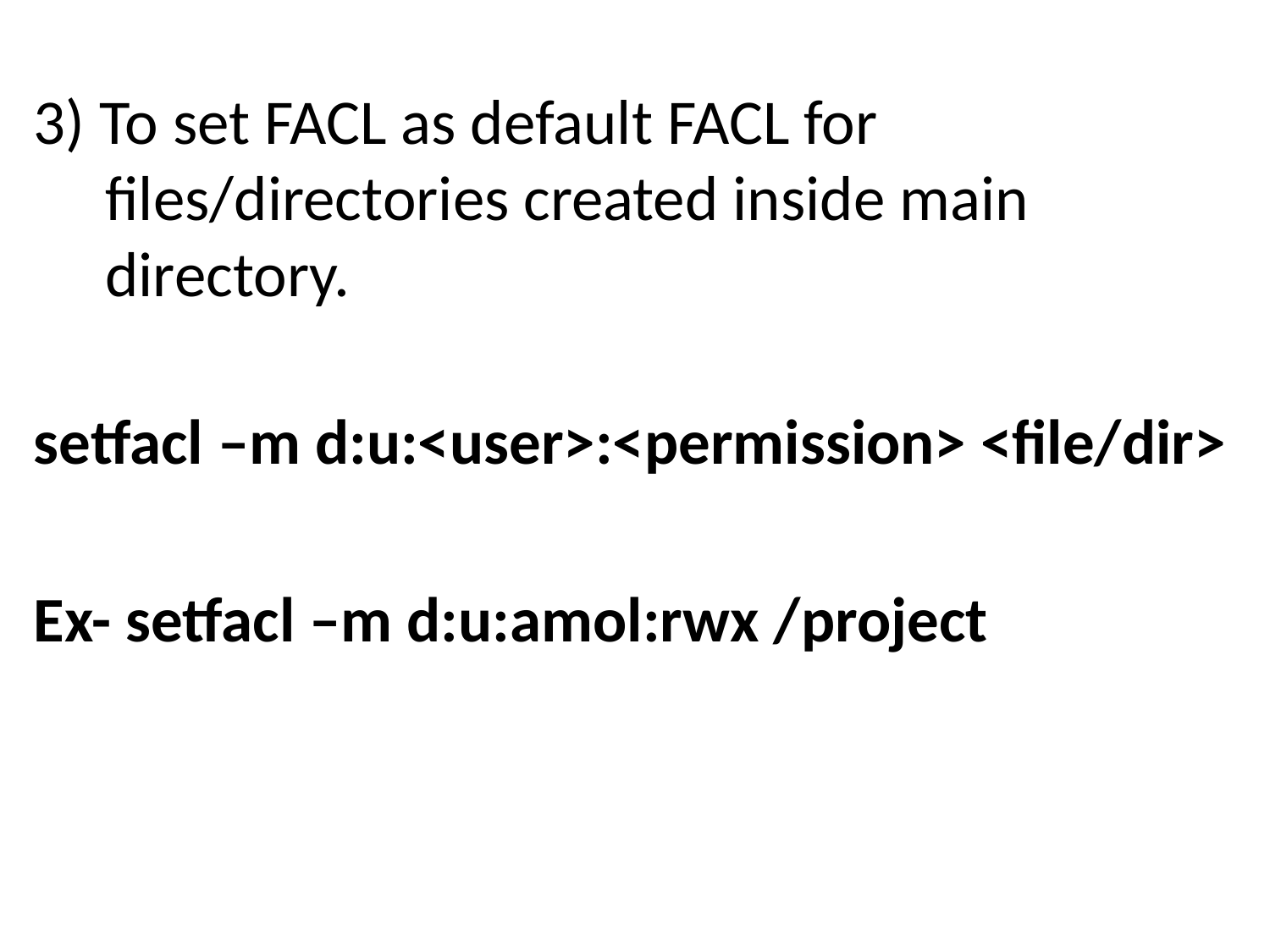

3) To set FACL as default FACL for files/directories created inside main directory.

setfacl –m d:u:<user>:<permission> <file/dir>

Ex- setfacl –m d:u:amol:rwx /project